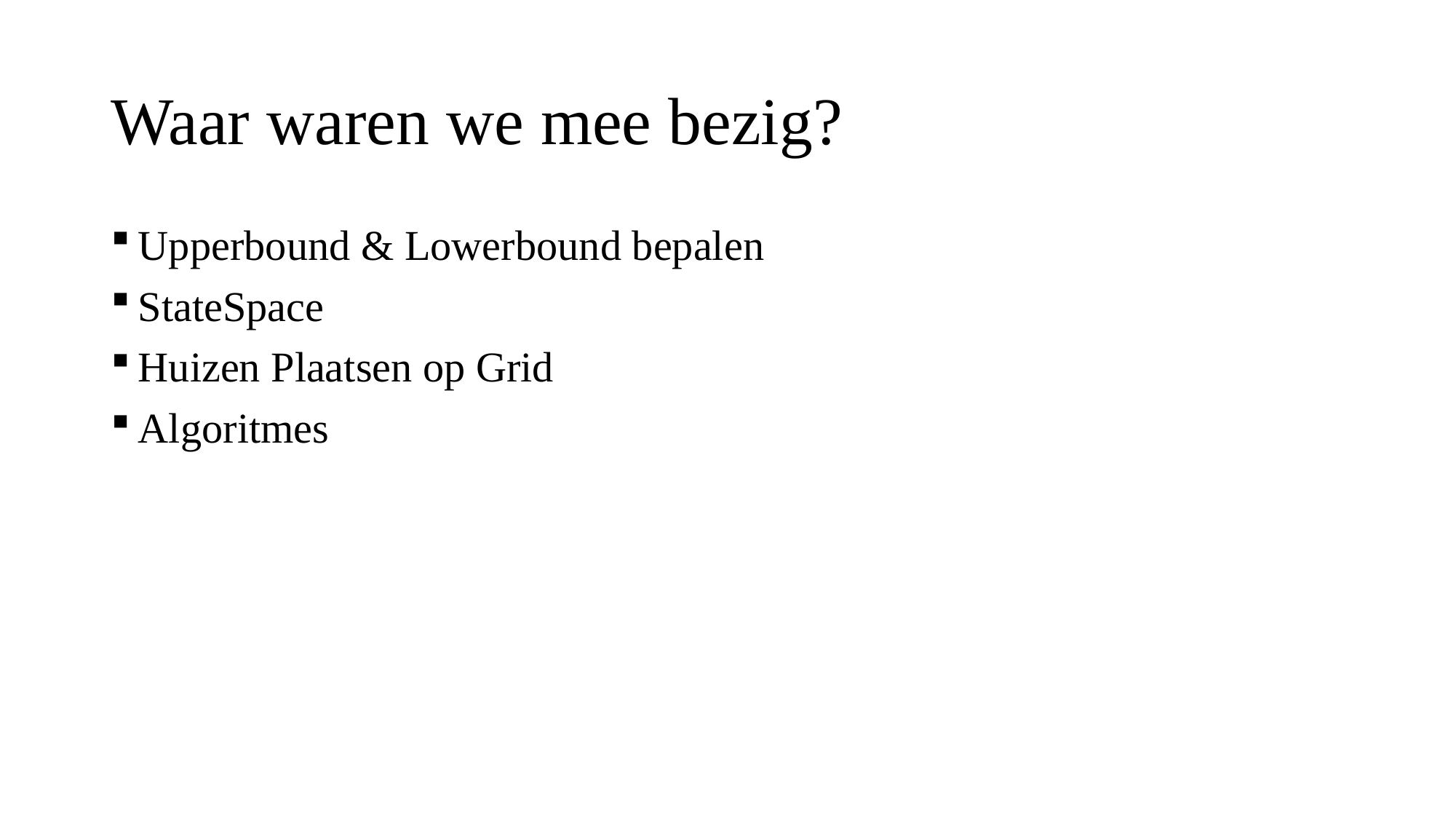

# Waar waren we mee bezig?
Upperbound & Lowerbound bepalen
StateSpace
Huizen Plaatsen op Grid
Algoritmes